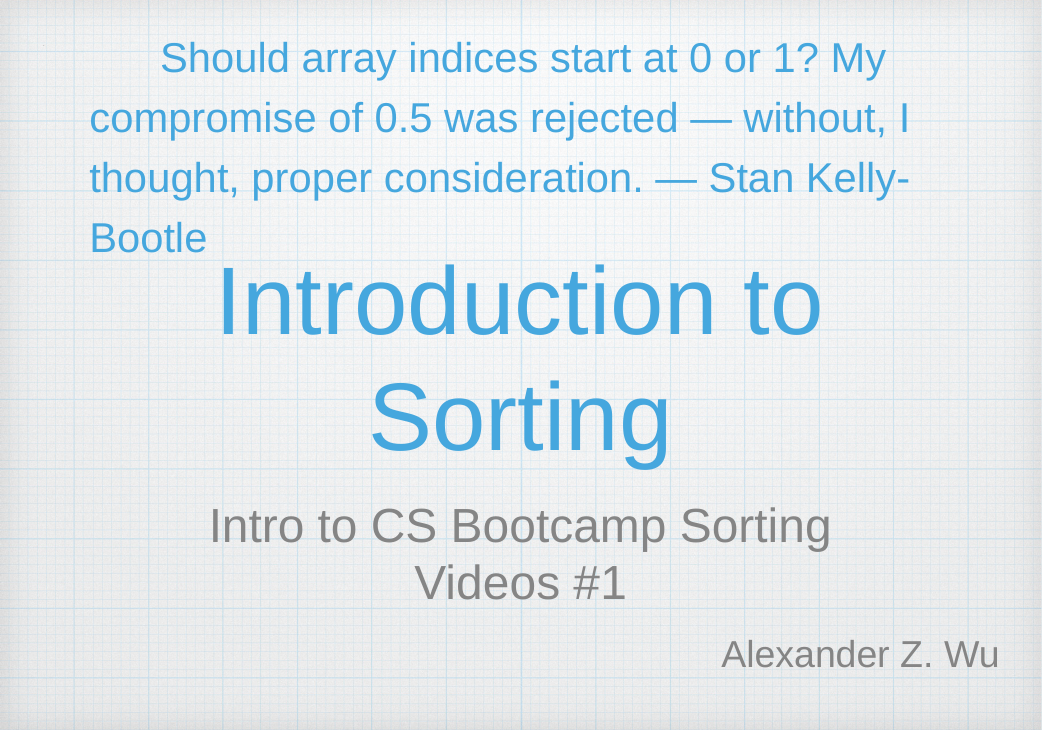

Should array indices start at 0 or 1? My compromise of 0.5 was rejected — without, I thought, proper consideration. — Stan Kelly-Bootle
# Introduction to Sorting

Intro to CS Bootcamp Sorting Videos #1
Alexander Z. Wu